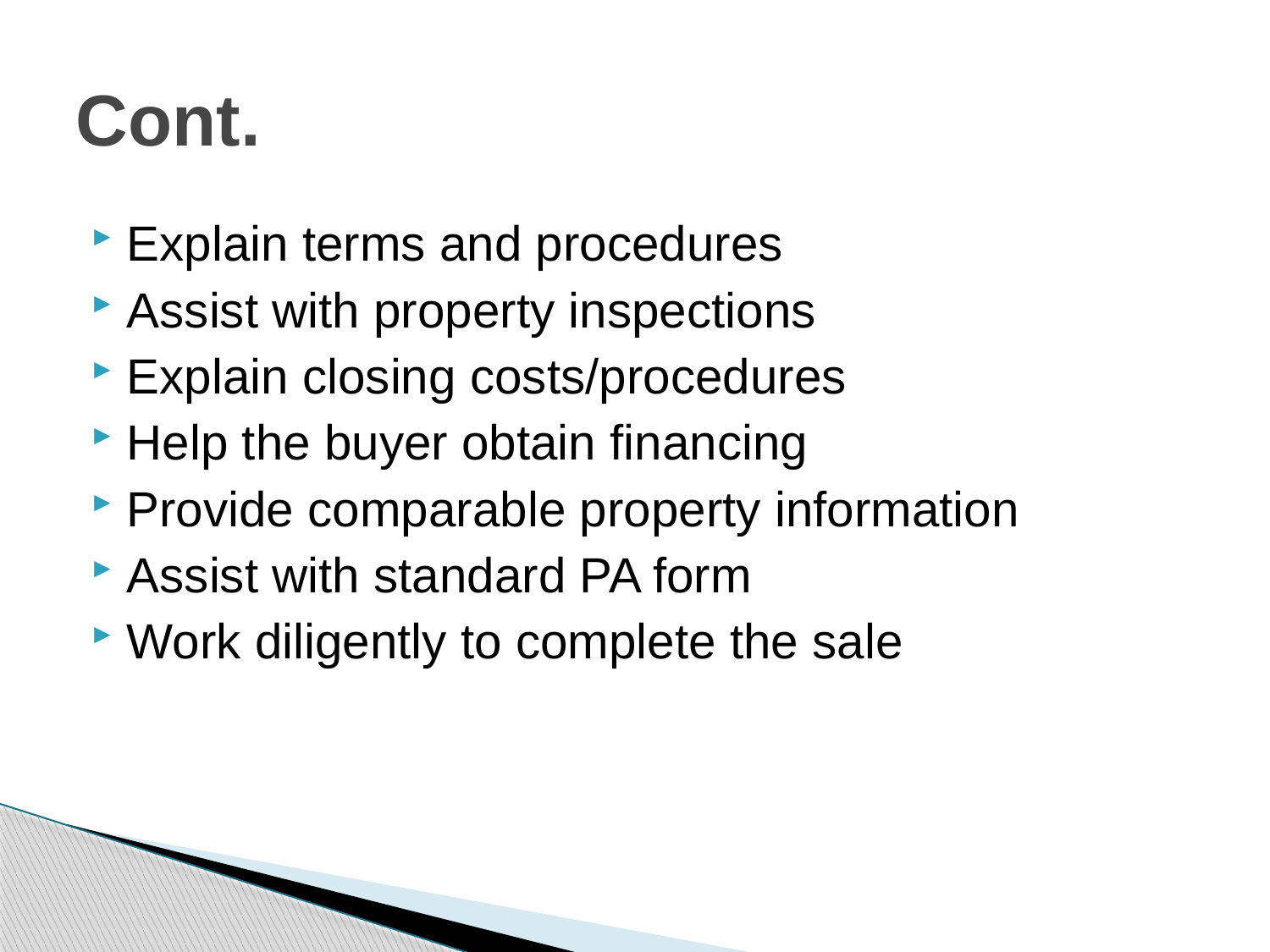

# Cont.
Explain terms and procedures
Assist with property inspections
Explain closing costs/procedures
Help the buyer obtain financing
Provide comparable property information
Assist with standard PA form
Work diligently to complete the sale